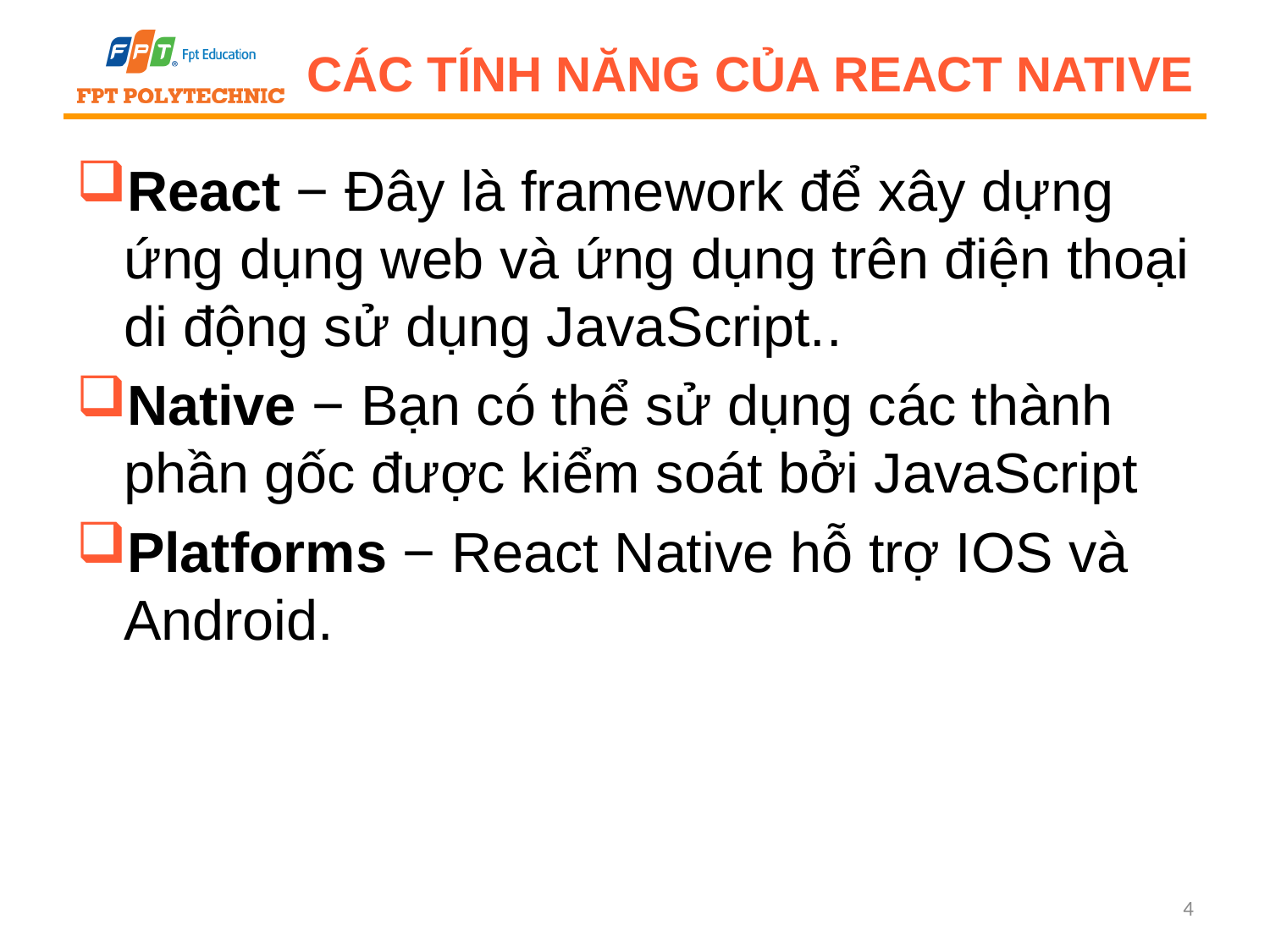

# Các tính năng của React Native
React − Đây là framework để xây dựng ứng dụng web và ứng dụng trên điện thoại di động sử dụng JavaScript..
Native − Bạn có thể sử dụng các thành phần gốc được kiểm soát bởi JavaScript
Platforms − React Native hỗ trợ IOS và Android.
4